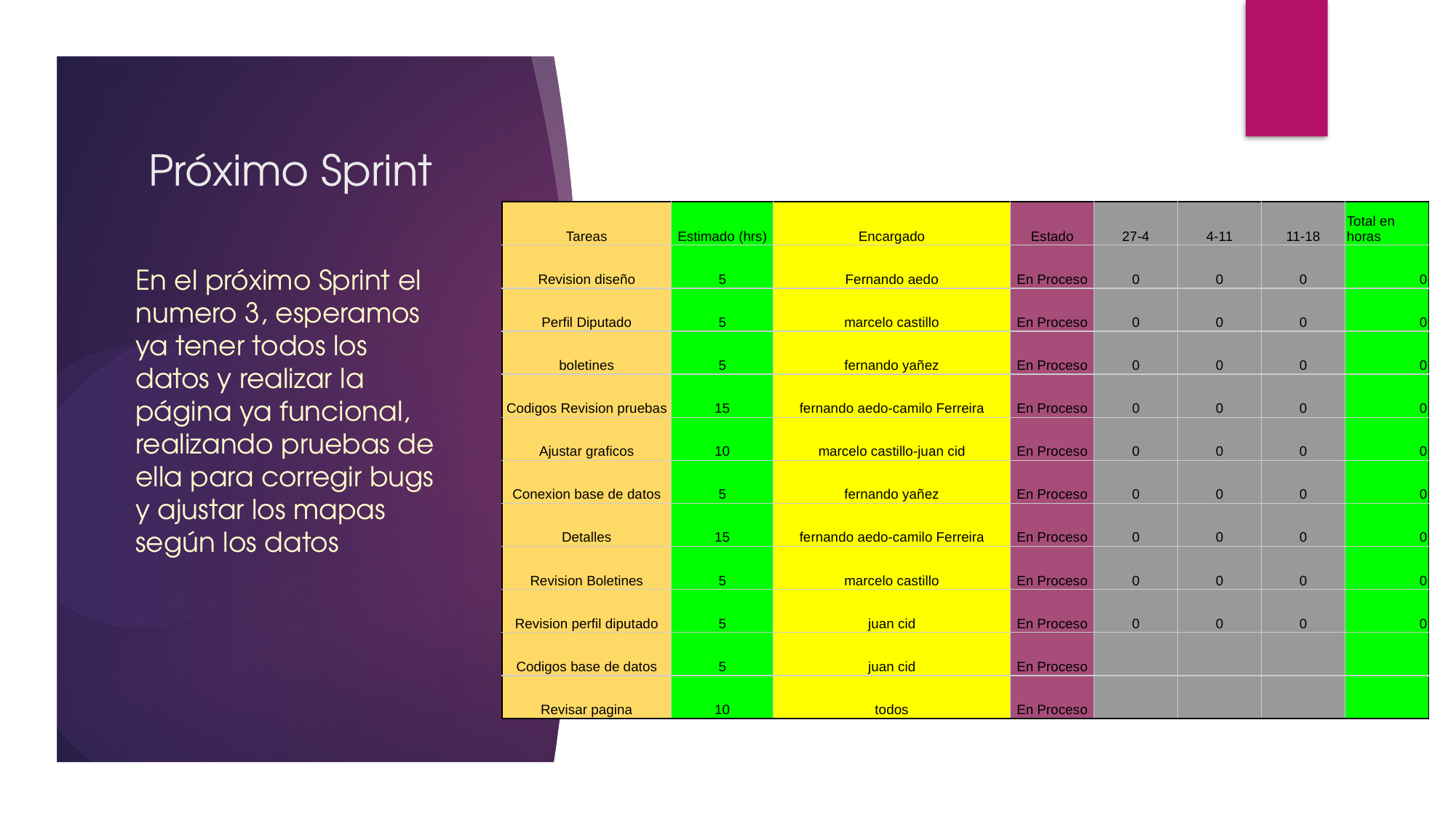

Próximo Sprint

| Tareas | Estimado (hrs) | Encargado | Estado | 27-4 | 4-11 | 11-18 | Total en horas |
| --- | --- | --- | --- | --- | --- | --- | --- |
| Revision diseño | 5 | Fernando aedo | En Proceso | 0 | 0 | 0 | 0 |
| Perfil Diputado | 5 | marcelo castillo | En Proceso | 0 | 0 | 0 | 0 |
| boletines | 5 | fernando yañez | En Proceso | 0 | 0 | 0 | 0 |
| Codigos Revision pruebas | 15 | fernando aedo-camilo Ferreira | En Proceso | 0 | 0 | 0 | 0 |
| Ajustar graficos | 10 | marcelo castillo-juan cid | En Proceso | 0 | 0 | 0 | 0 |
| Conexion base de datos | 5 | fernando yañez | En Proceso | 0 | 0 | 0 | 0 |
| Detalles | 15 | fernando aedo-camilo Ferreira | En Proceso | 0 | 0 | 0 | 0 |
| Revision Boletines | 5 | marcelo castillo | En Proceso | 0 | 0 | 0 | 0 |
| Revision perfil diputado | 5 | juan cid | En Proceso | 0 | 0 | 0 | 0 |
| Codigos base de datos | 5 | juan cid | En Proceso |  |  |  |  |
| Revisar pagina | 10 | todos | En Proceso |  |  |  |  |
En el próximo Sprint el numero 3, esperamos ya tener todos los datos y realizar la página ya funcional, realizando pruebas de ella para corregir bugs y ajustar los mapas según los datos